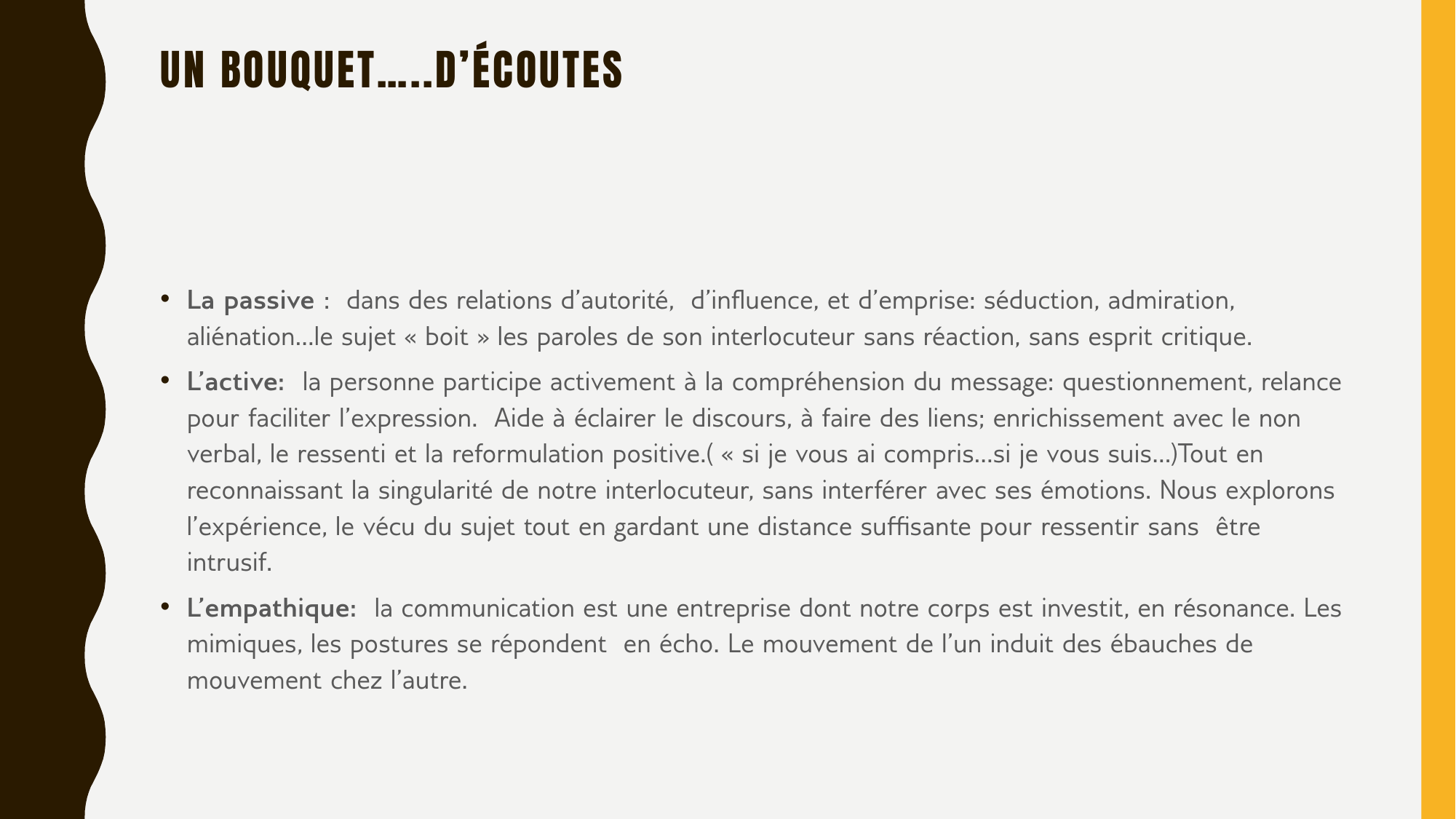

# Un bouquet…..d’écoutes
La passive :  dans des relations d’autorité,  d’influence, et d’emprise: séduction, admiration, aliénation…le sujet « boit » les paroles de son interlocuteur sans réaction, sans esprit critique.
L’active:  la personne participe activement à la compréhension du message: questionnement, relance pour faciliter l’expression.  Aide à éclairer le discours, à faire des liens; enrichissement avec le non verbal, le ressenti et la reformulation positive.( « si je vous ai compris…si je vous suis…)Tout en reconnaissant la singularité de notre interlocuteur, sans interférer avec ses émotions. Nous explorons l’expérience, le vécu du sujet tout en gardant une distance suffisante pour ressentir sans  être intrusif.
L’empathique:  la communication est une entreprise dont notre corps est investit, en résonance. Les mimiques, les postures se répondent  en écho. Le mouvement de l’un induit des ébauches de mouvement chez l’autre.